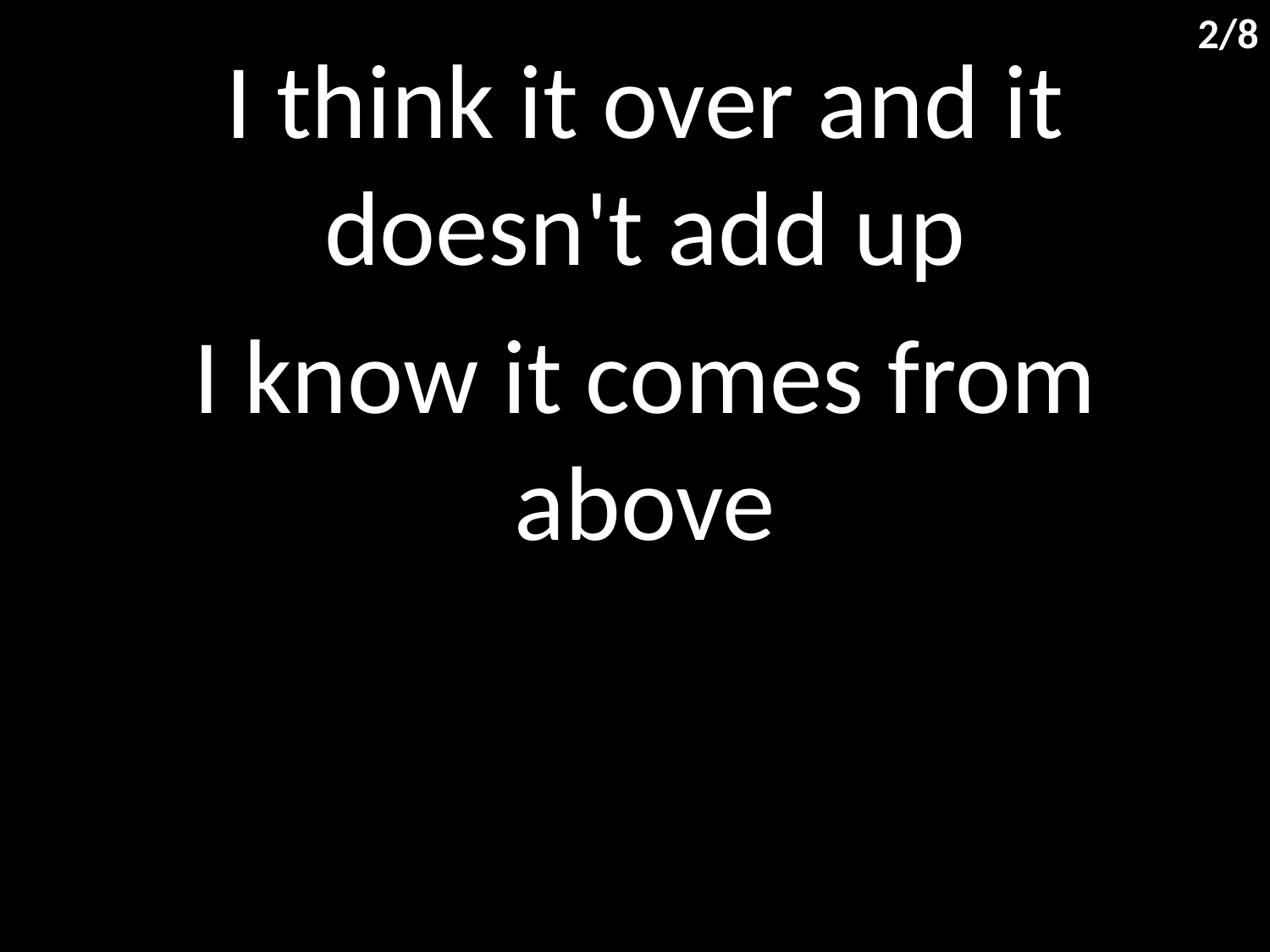

2/8
I think it over and it doesn't add up
I know it comes from above